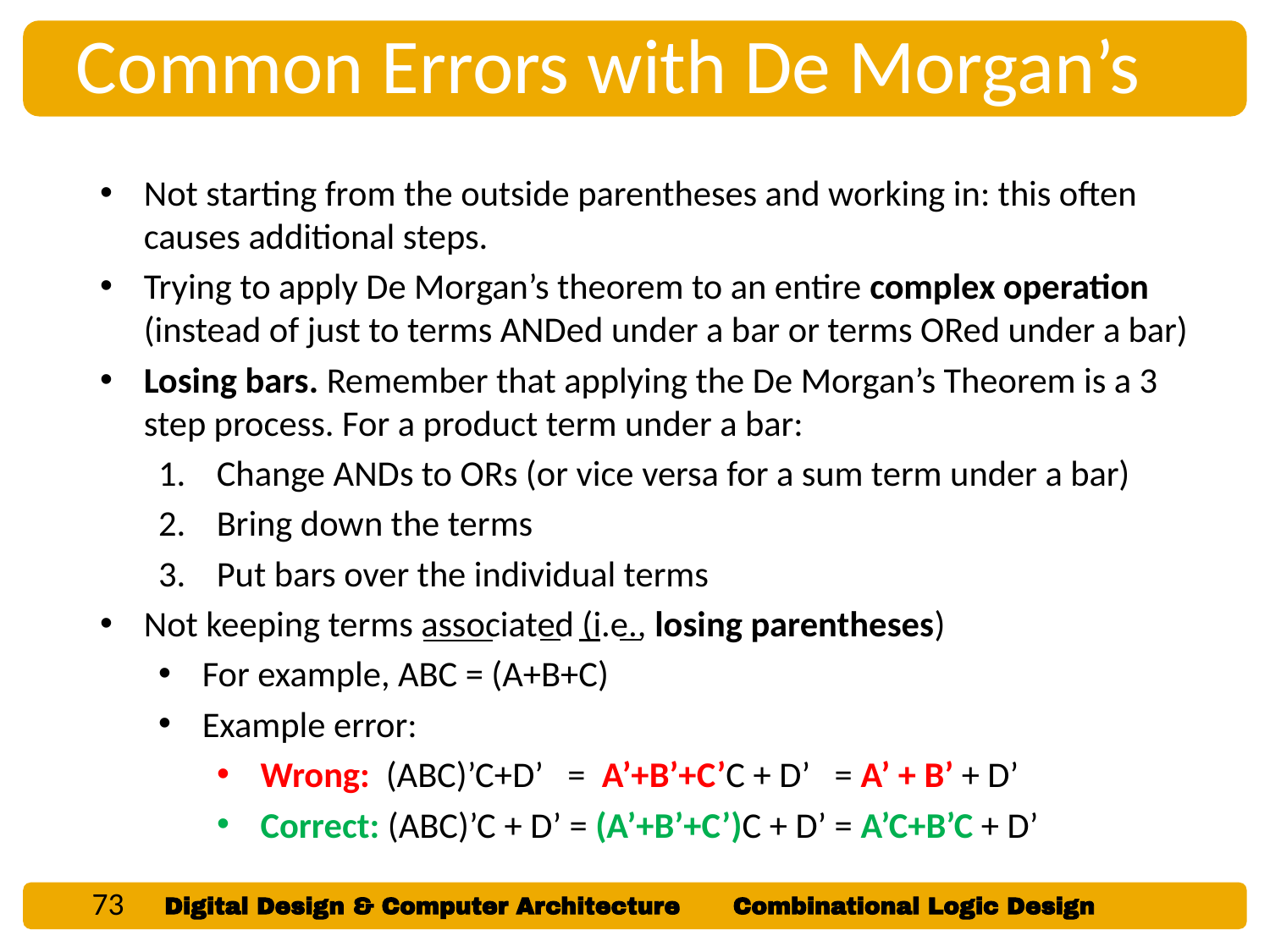

Common Errors with De Morgan’s
Not starting from the outside parentheses and working in: this often causes additional steps.
Trying to apply De Morgan’s theorem to an entire complex operation (instead of just to terms ANDed under a bar or terms ORed under a bar)
Losing bars. Remember that applying the De Morgan’s Theorem is a 3 step process. For a product term under a bar:
Change ANDs to ORs (or vice versa for a sum term under a bar)
Bring down the terms
Put bars over the individual terms
Not keeping terms associated (i.e., losing parentheses)
For example, ABC = (A+B+C)
Example error:
Wrong:  (ABC)’C+D’   =  A’+B’+C’C + D’   = A’ + B’ + D’
Correct: (ABC)’C + D’ = (A’+B’+C’)C + D’ = A’C+B’C + D’
73